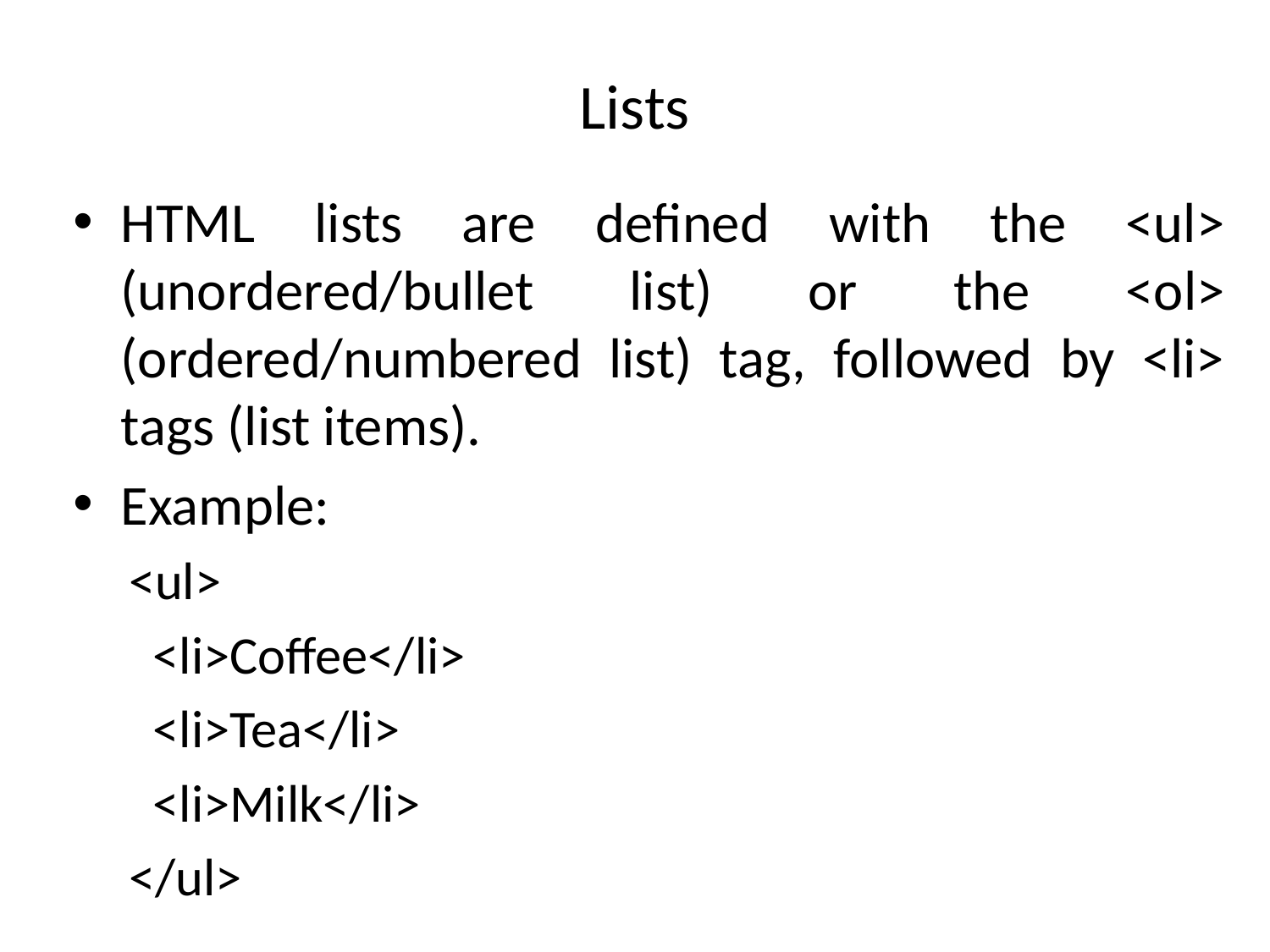

# Lists
HTML lists are defined with the <ul> (unordered/bullet list) or the <ol> (ordered/numbered list) tag, followed by <li> tags (list items).
Example:
<ul>
  <li>Coffee</li>
  <li>Tea</li>
  <li>Milk</li>
</ul>